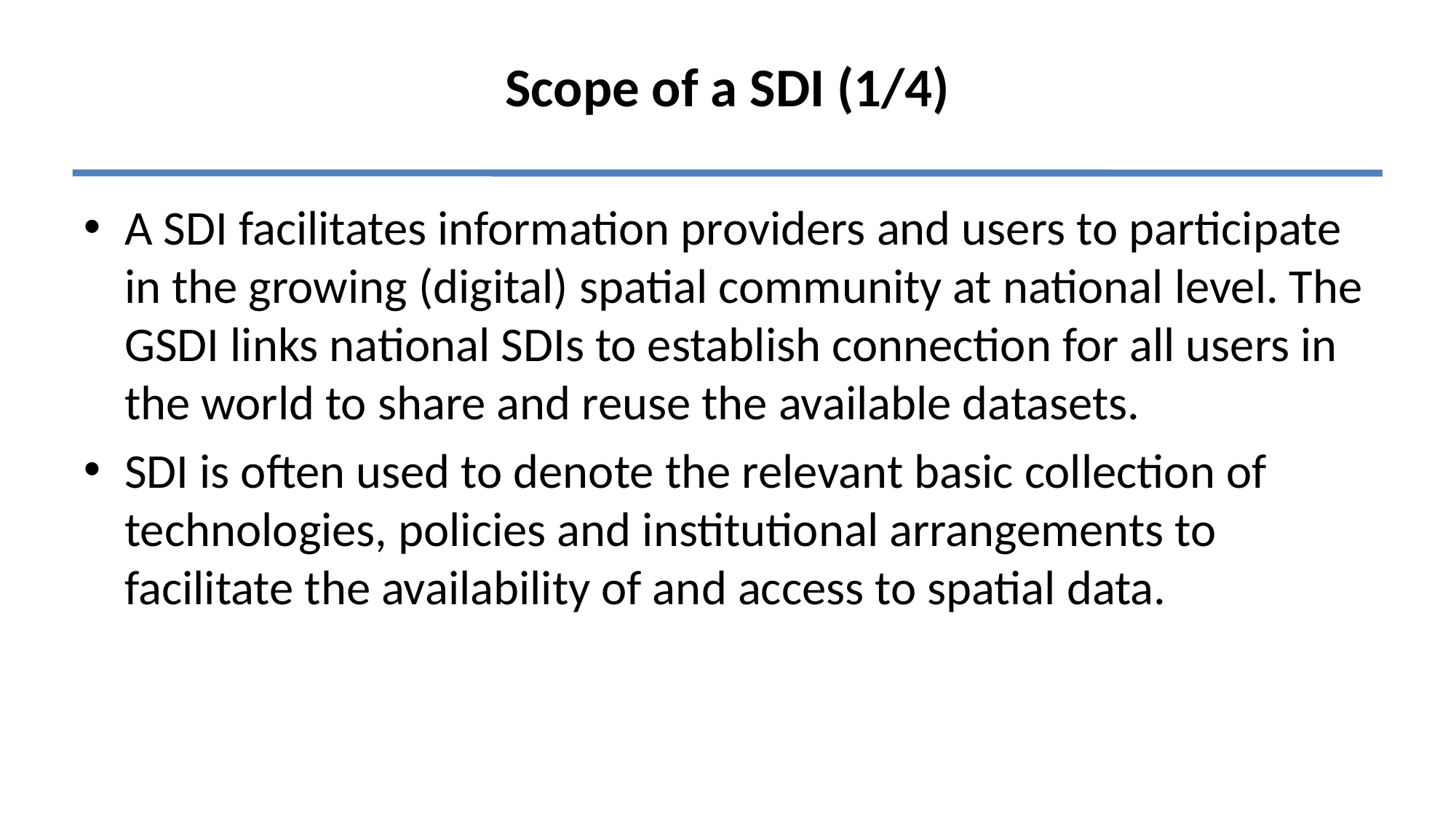

# Scope of a SDI (1/4)
A SDI facilitates information providers and users to participate in the growing (digital) spatial community at national level. The GSDI links national SDIs to establish connection for all users in the world to share and reuse the available datasets.
SDI is often used to denote the relevant basic collection of technologies, policies and institutional arrangements to facilitate the availability of and access to spatial data.